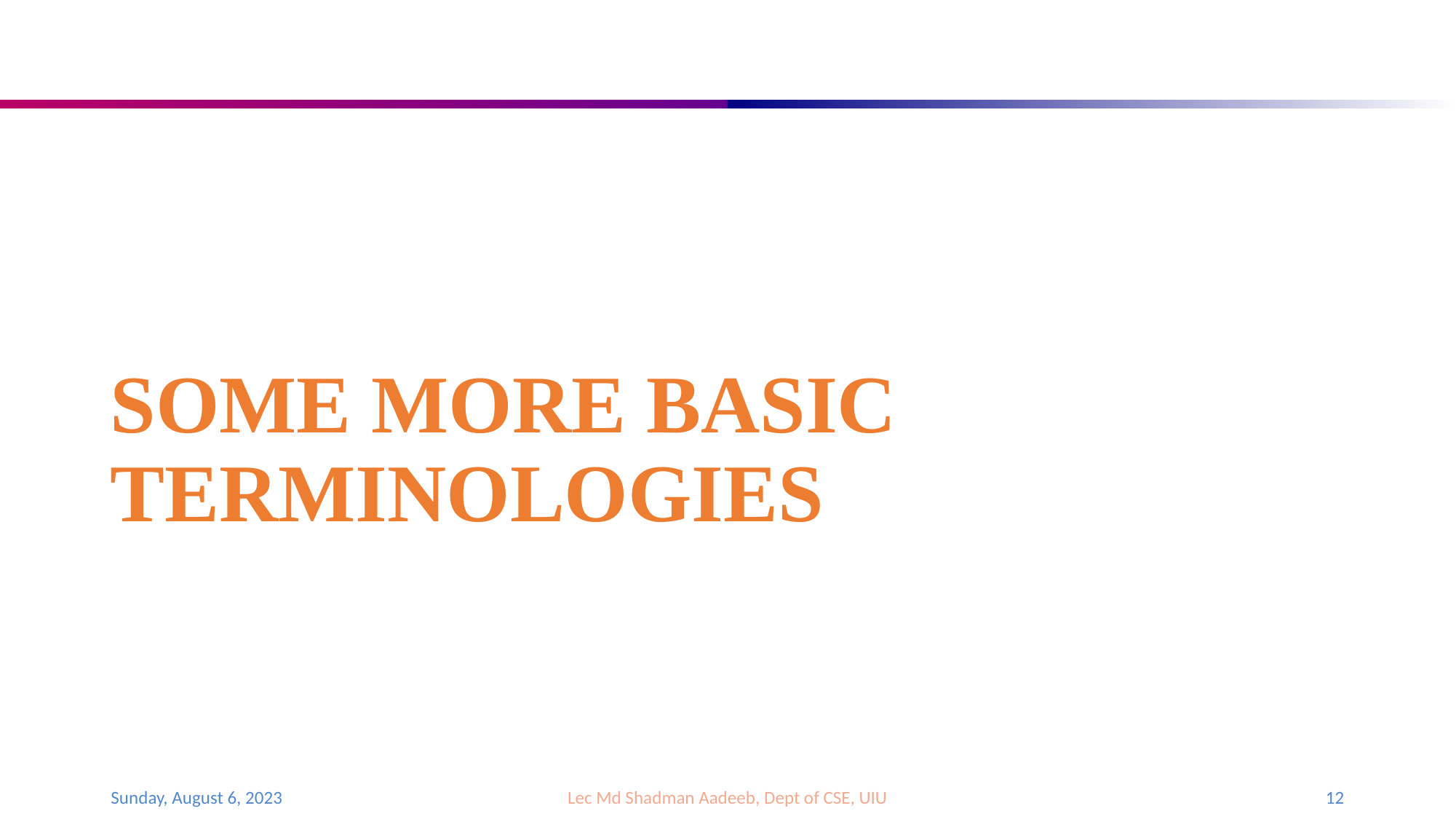

# Some MORE basic terminologies

Sunday, August 6, 2023
Lec Md Shadman Aadeeb, Dept of CSE, UIU
12